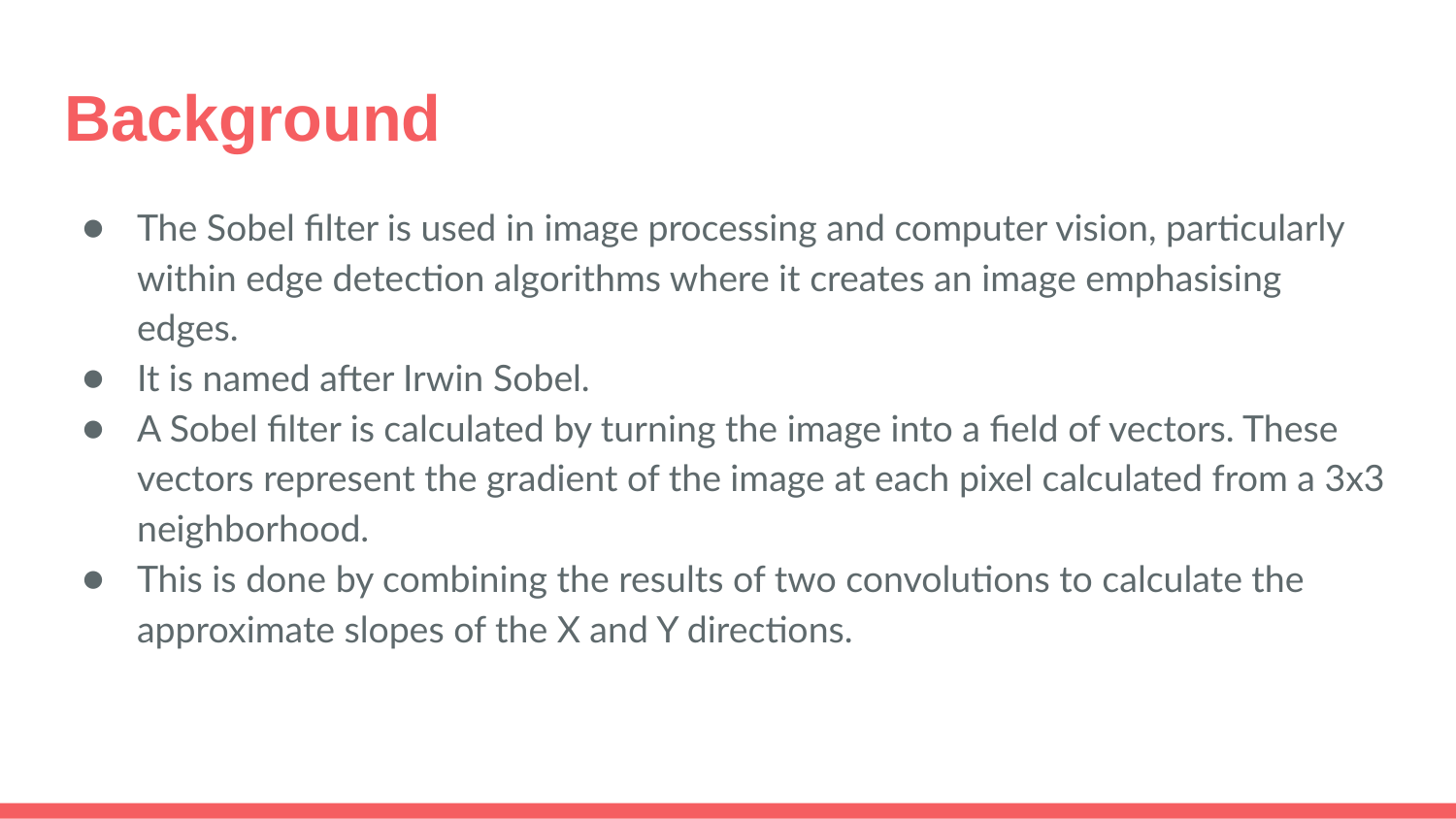

# Background
The Sobel filter is used in image processing and computer vision, particularly within edge detection algorithms where it creates an image emphasising edges.
It is named after Irwin Sobel.
A Sobel filter is calculated by turning the image into a field of vectors. These vectors represent the gradient of the image at each pixel calculated from a 3x3 neighborhood.
This is done by combining the results of two convolutions to calculate the approximate slopes of the X and Y directions.